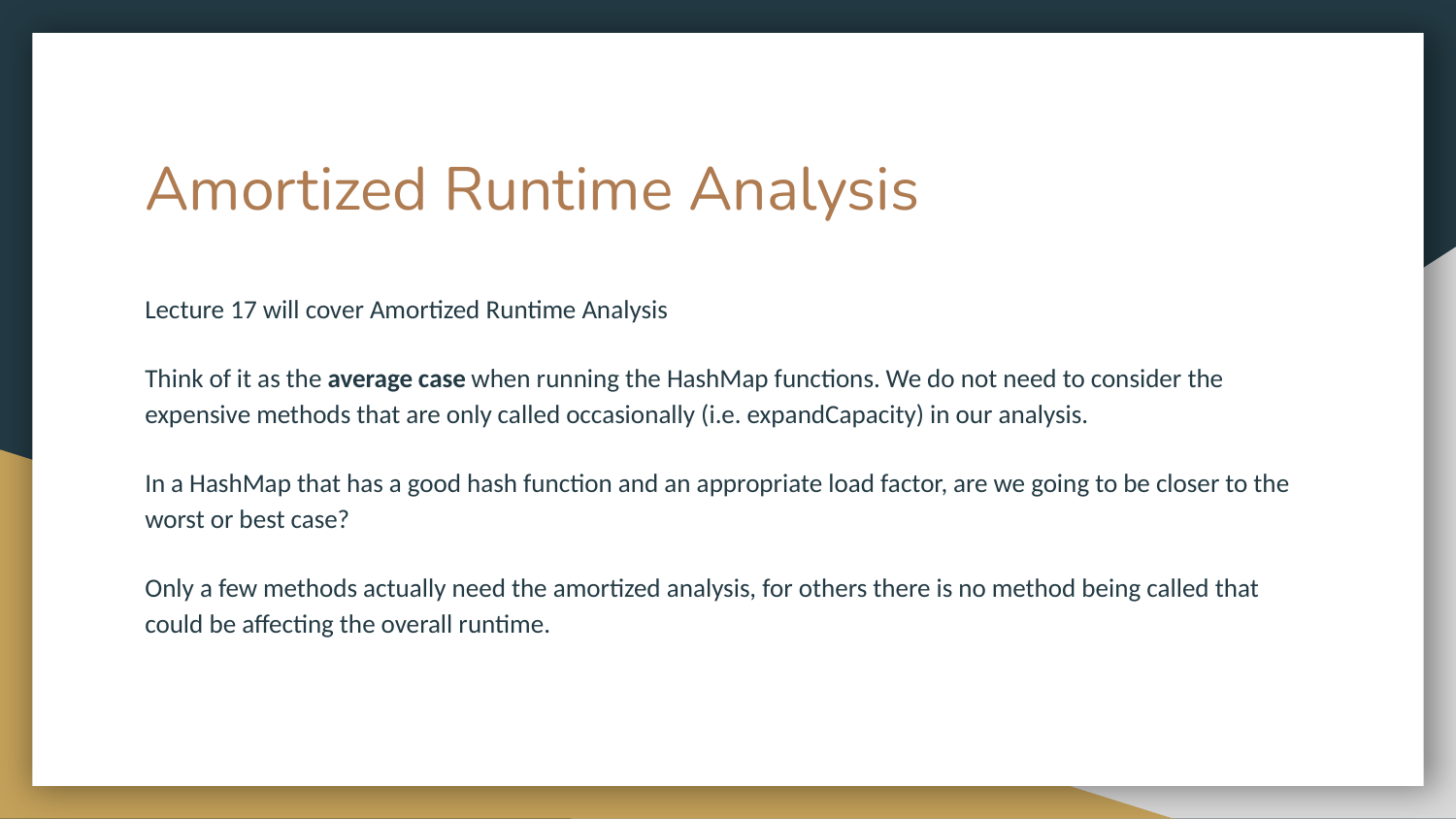

# Amortized Runtime Analysis
Lecture 17 will cover Amortized Runtime Analysis
Think of it as the average case when running the HashMap functions. We do not need to consider the expensive methods that are only called occasionally (i.e. expandCapacity) in our analysis.
In a HashMap that has a good hash function and an appropriate load factor, are we going to be closer to the worst or best case?
Only a few methods actually need the amortized analysis, for others there is no method being called that could be affecting the overall runtime.